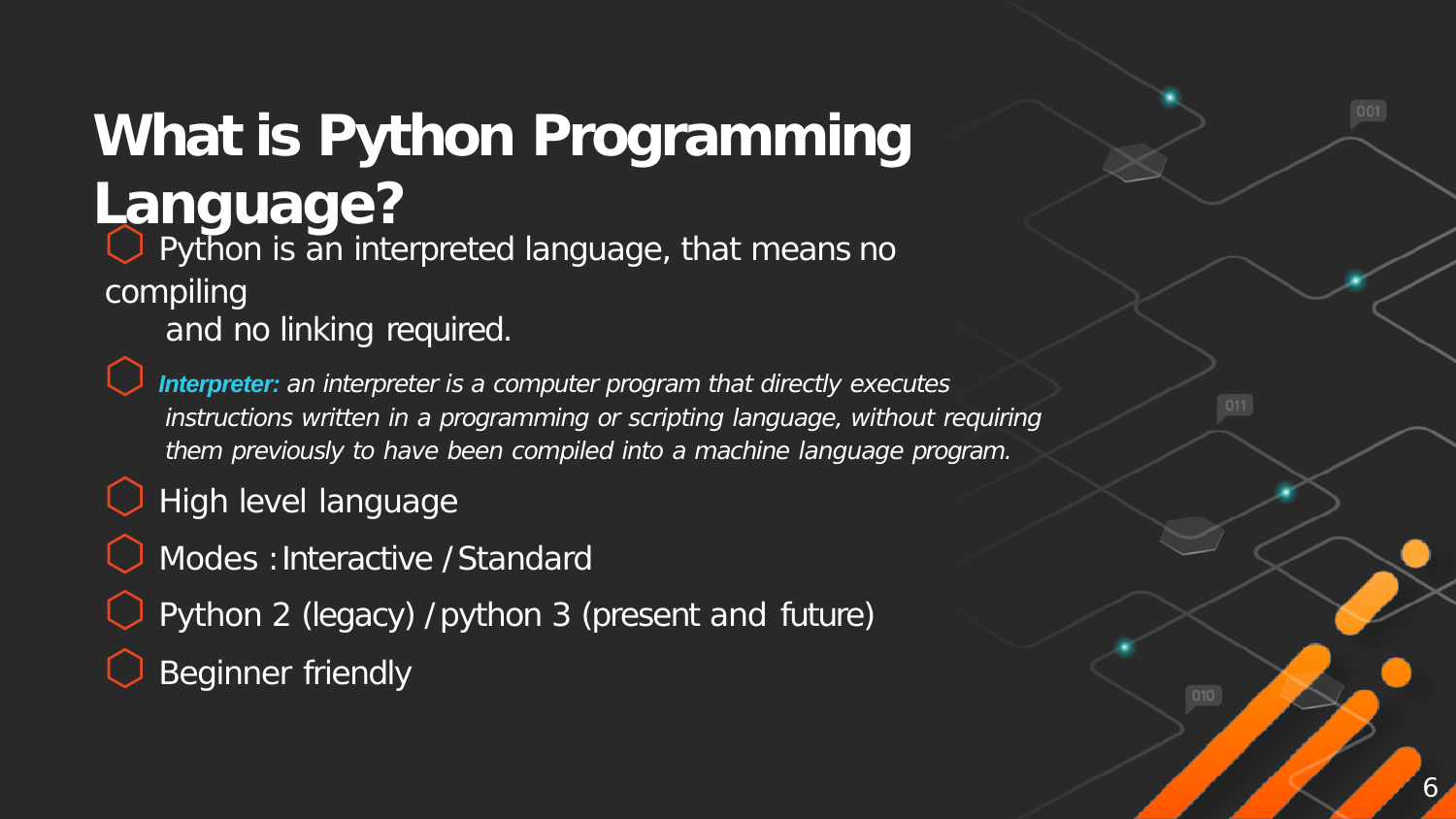

# What is Python Programming Language?
⬡ Python is an interpreted language, that means no compiling
and no linking required.
⬡ Interpreter: an interpreter is a computer program that directly executes
instructions written in a programming or scripting language, without requiring
them previously to have been compiled into a machine language program.
⬡ High level language
⬡ Modes : Interactive / Standard
⬡ Python 2 (legacy) / python 3 (present and future)
⬡ Beginner friendly
6